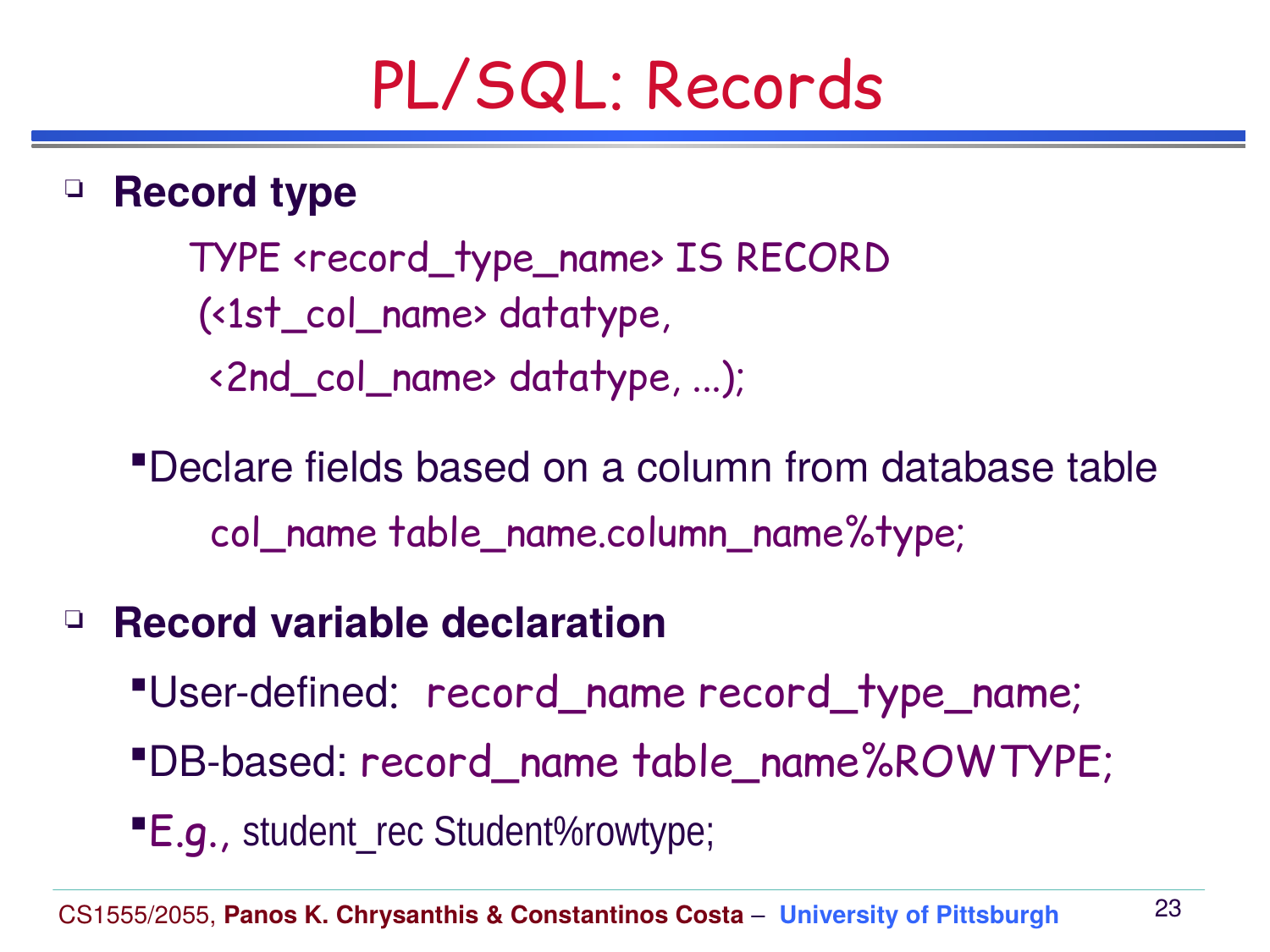

# PL/SQL: Records
Record type
     TYPE <record_type_name> IS RECORD
      (<1st_col_name> datatype,
       <2nd_col_name> datatype, ...);

Declare fields based on a column from database table
       col_name table_name.column_name%type;

Record variable declaration
User-defined:  record_name record_type_name;
DB-based: record_name table_name%ROWTYPE;
E.g., student_rec Student%rowtype;